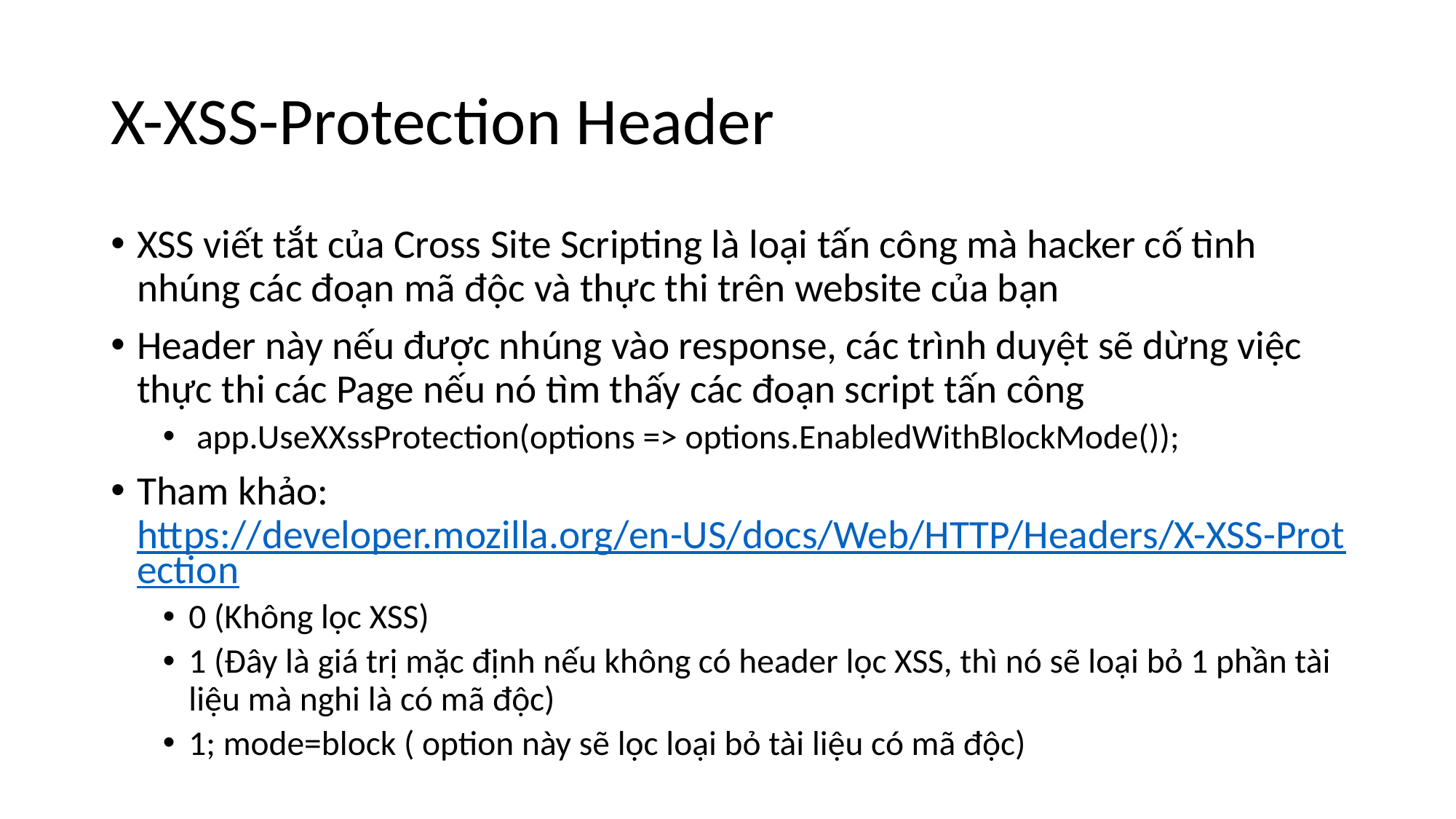

# X-XSS-Protection Header
XSS viết tắt của Cross Site Scripting là loại tấn công mà hacker cố tình nhúng các đoạn mã độc và thực thi trên website của bạn
Header này nếu được nhúng vào response, các trình duyệt sẽ dừng việc thực thi các Page nếu nó tìm thấy các đoạn script tấn công
 app.UseXXssProtection(options => options.EnabledWithBlockMode());
Tham khảo: https://developer.mozilla.org/en-US/docs/Web/HTTP/Headers/X-XSS-Protection
0 (Không lọc XSS)
1 (Đây là giá trị mặc định nếu không có header lọc XSS, thì nó sẽ loại bỏ 1 phần tài liệu mà nghi là có mã độc)
1; mode=block ( option này sẽ lọc loại bỏ tài liệu có mã độc)